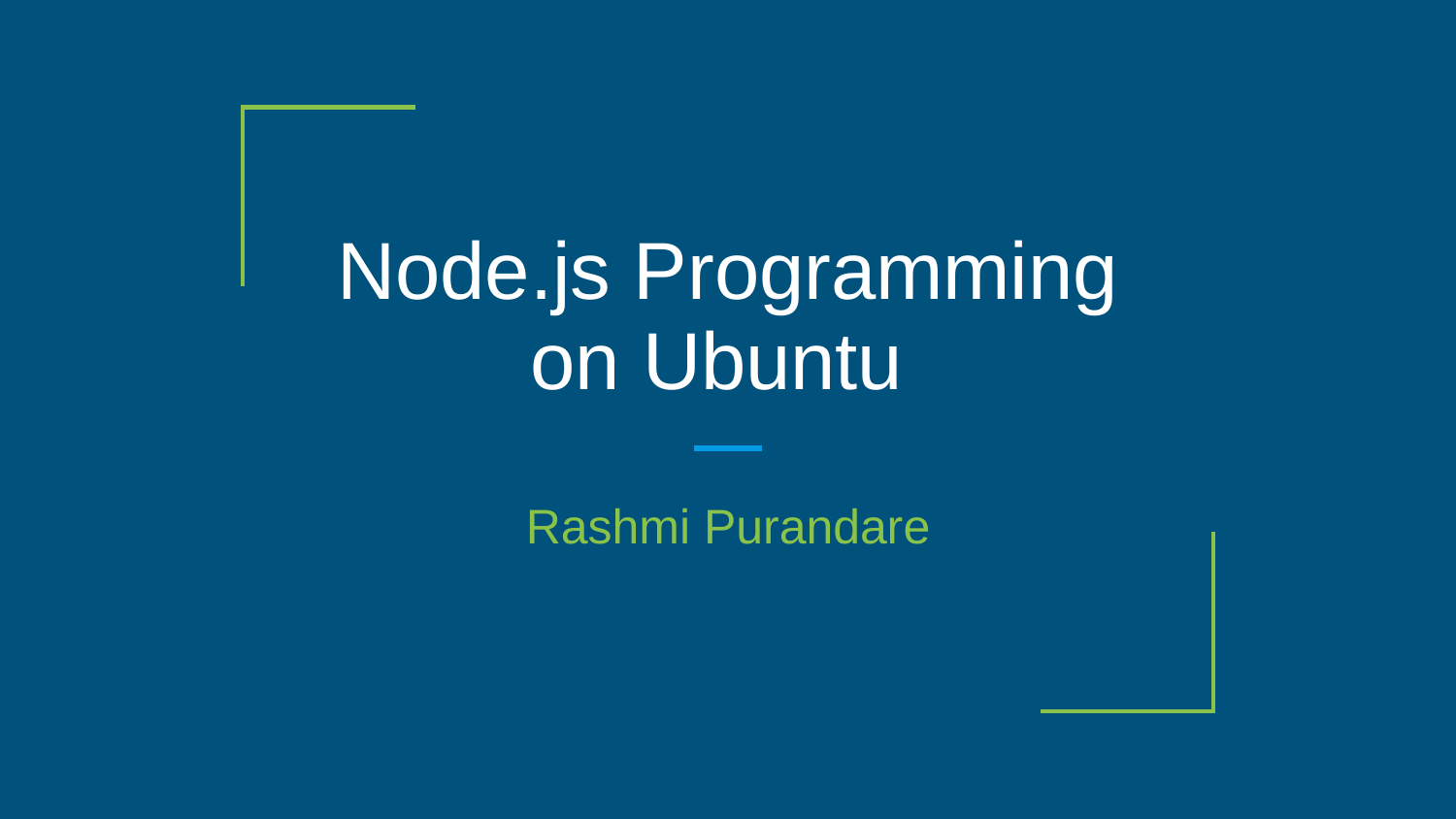

# Node.js Programming on Ubuntu
Rashmi Purandare